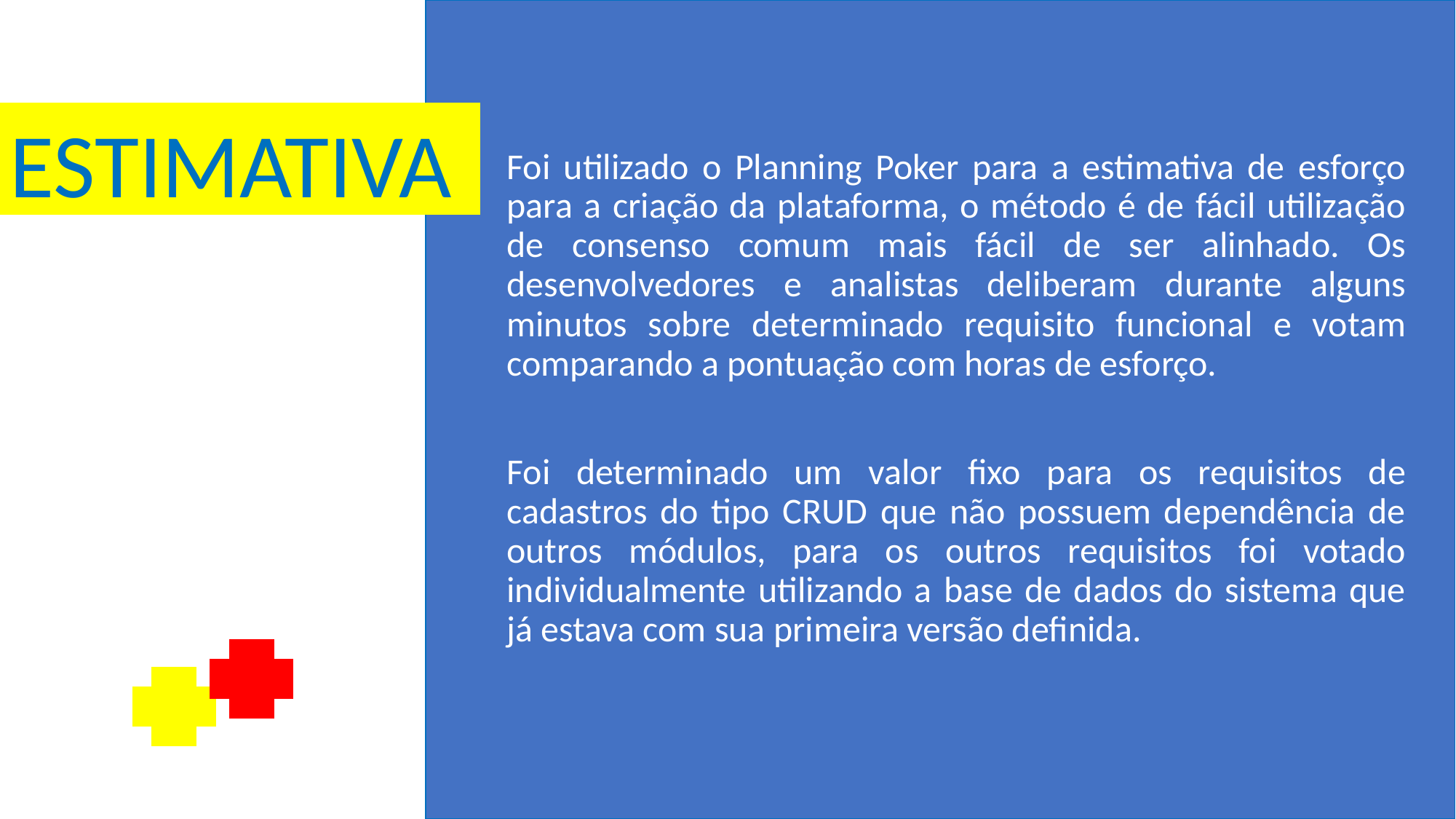

# ESTIMATIVA
Foi utilizado o Planning Poker para a estimativa de esforço para a criação da plataforma, o método é de fácil utilização de consenso comum mais fácil de ser alinhado. Os desenvolvedores e analistas deliberam durante alguns minutos sobre determinado requisito funcional e votam comparando a pontuação com horas de esforço.

Foi determinado um valor fixo para os requisitos de cadastros do tipo CRUD que não possuem dependência de outros módulos, para os outros requisitos foi votado individualmente utilizando a base de dados do sistema que já estava com sua primeira versão definida.